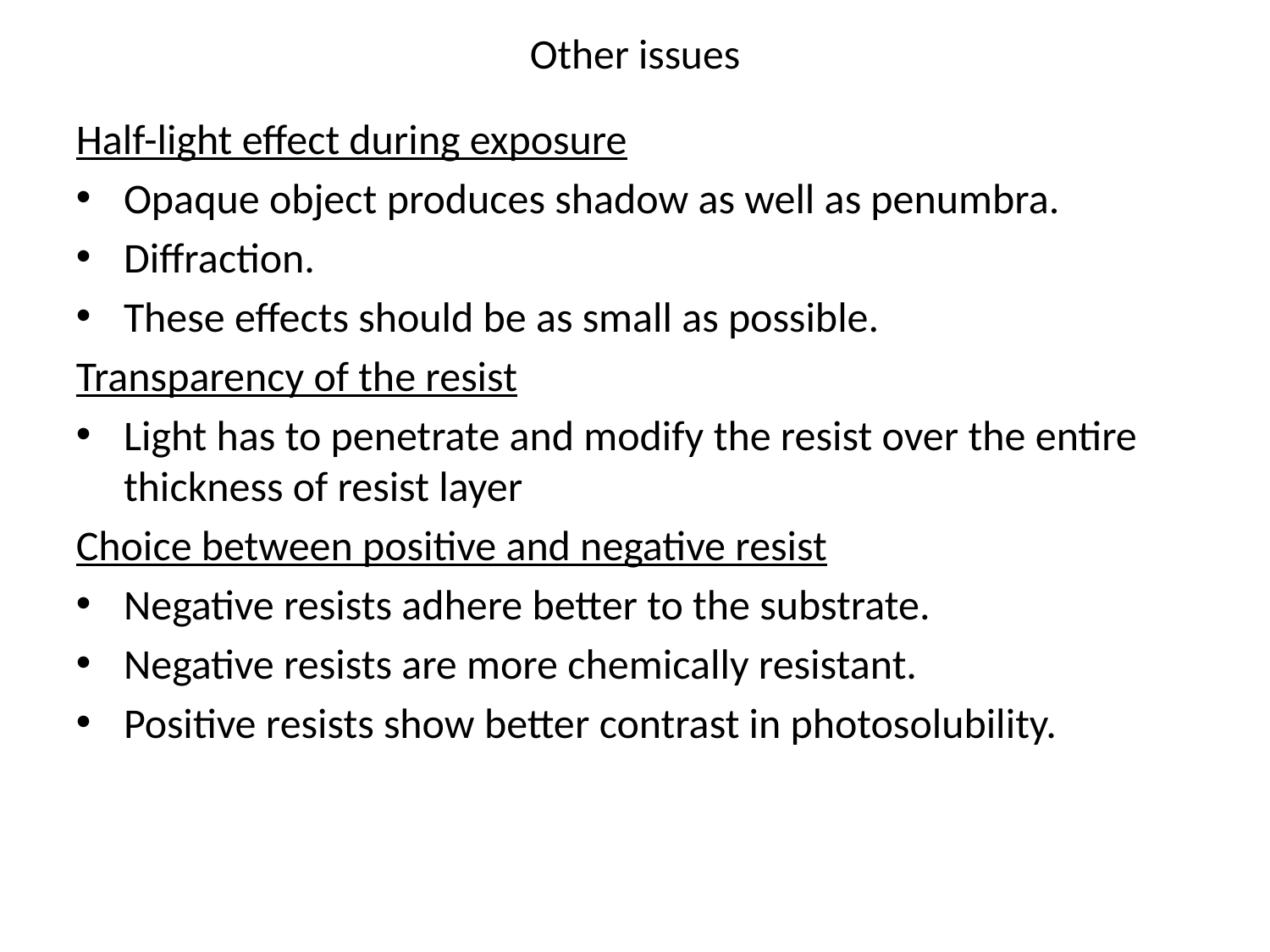

Other issues
Half-light effect during exposure
Opaque object produces shadow as well as penumbra.
Diffraction.
These effects should be as small as possible.
Transparency of the resist
Light has to penetrate and modify the resist over the entire thickness of resist layer
Choice between positive and negative resist
Negative resists adhere better to the substrate.
Negative resists are more chemically resistant.
Positive resists show better contrast in photosolubility.